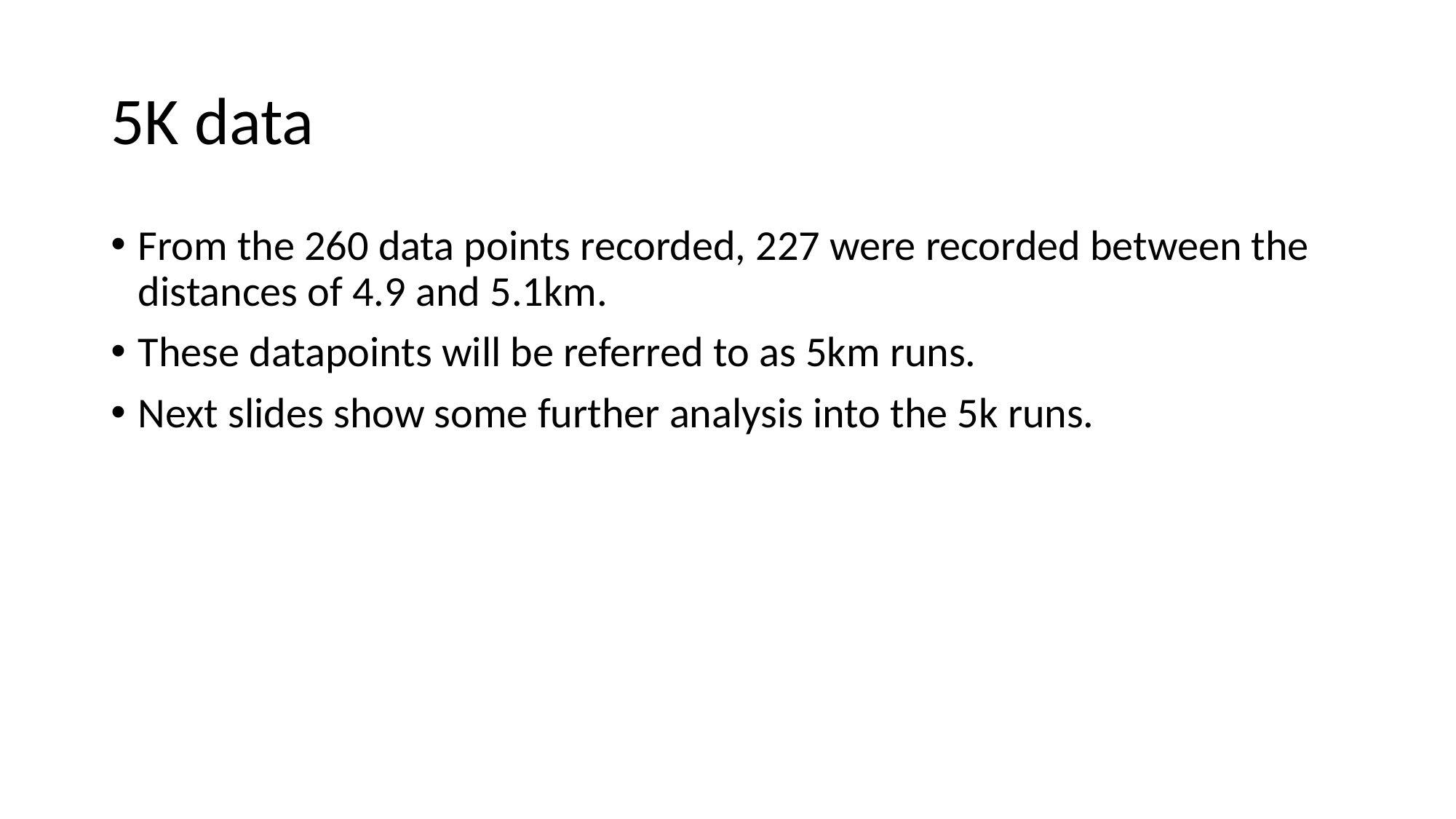

# 5K data
From the 260 data points recorded, 227 were recorded between the distances of 4.9 and 5.1km.
These datapoints will be referred to as 5km runs.
Next slides show some further analysis into the 5k runs.